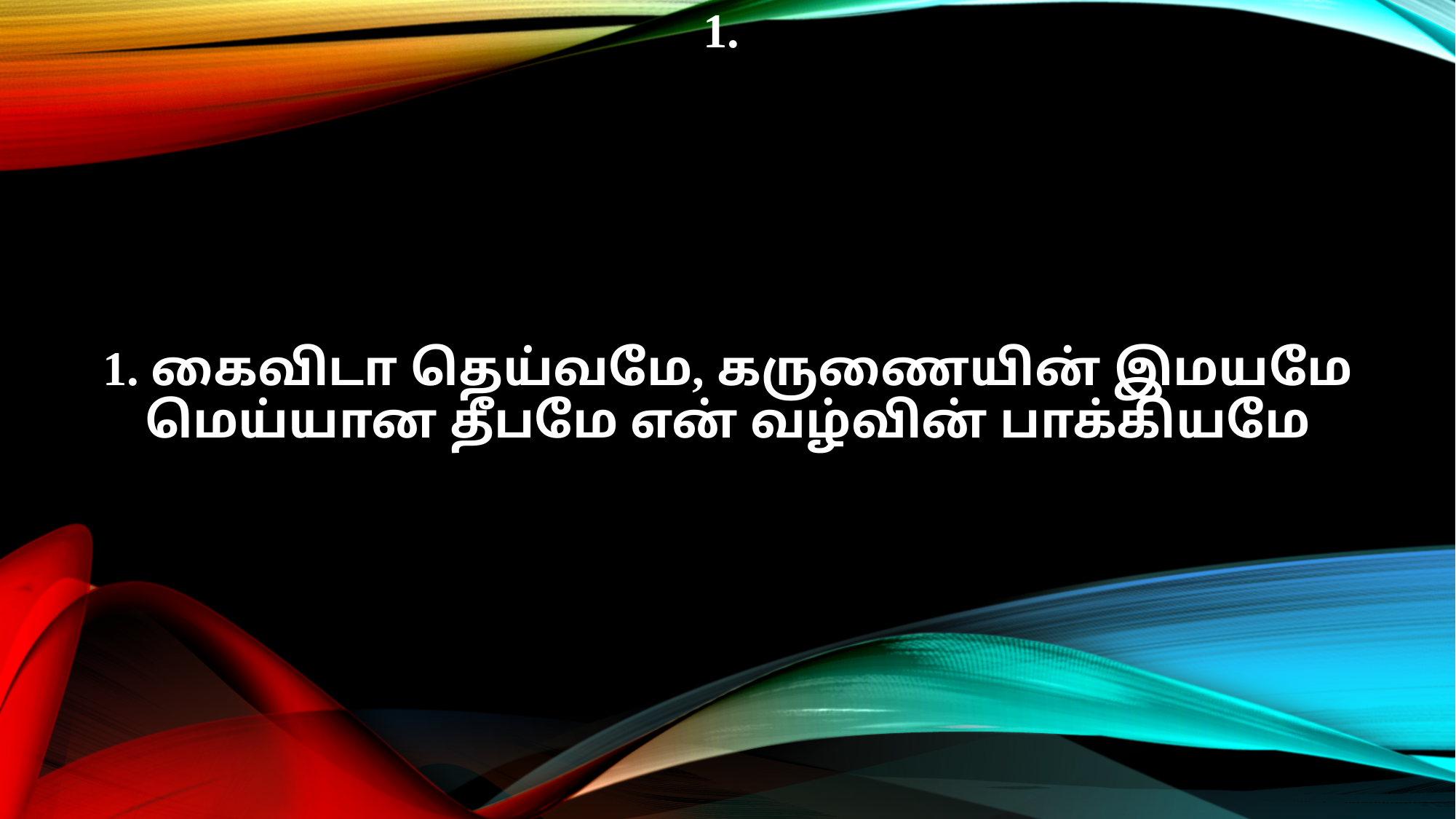

1.

1. கைவிடா தெய்வமே, கருணையின் இமயமே
மெய்யான தீபமே என் வழ்வின் பாக்கியமே